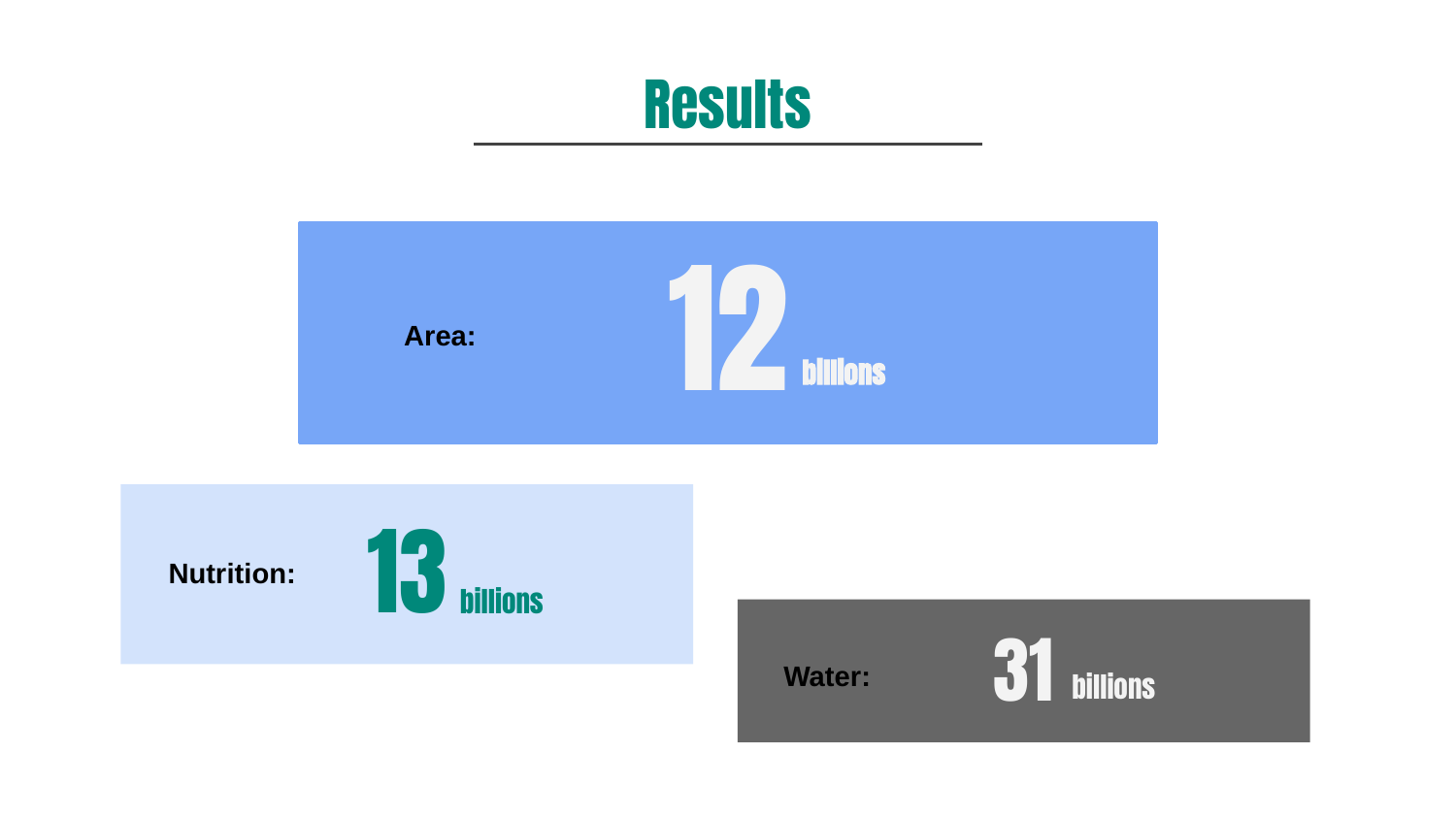

Results

# 12
Area:
billions

13
Nutrition:
billions

31
Water:
billions